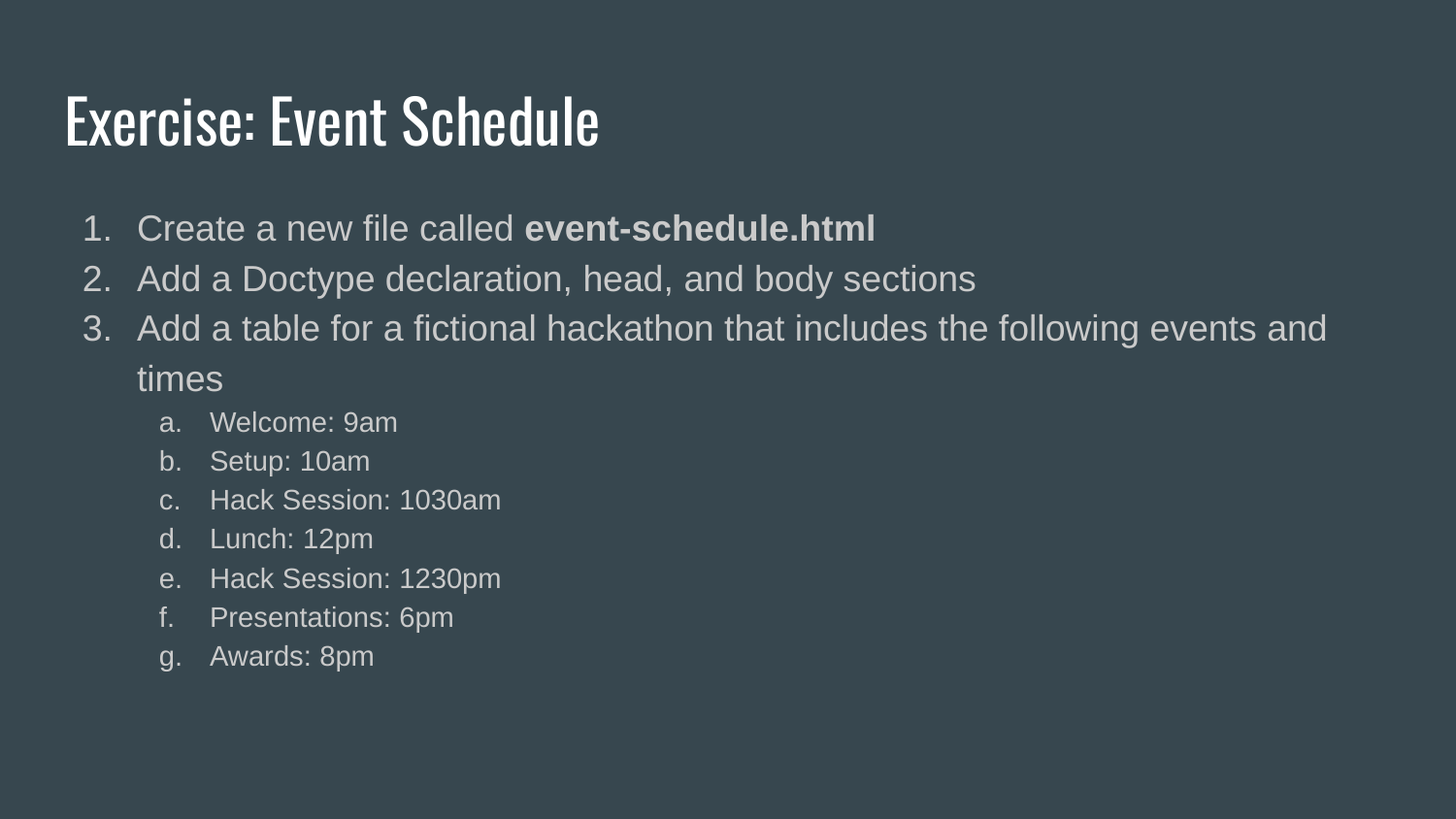

# Exercise: Event Schedule
Create a new file called event-schedule.html
Add a Doctype declaration, head, and body sections
Add a table for a fictional hackathon that includes the following events and times
Welcome: 9am
Setup: 10am
Hack Session: 1030am
Lunch: 12pm
Hack Session: 1230pm
Presentations: 6pm
Awards: 8pm